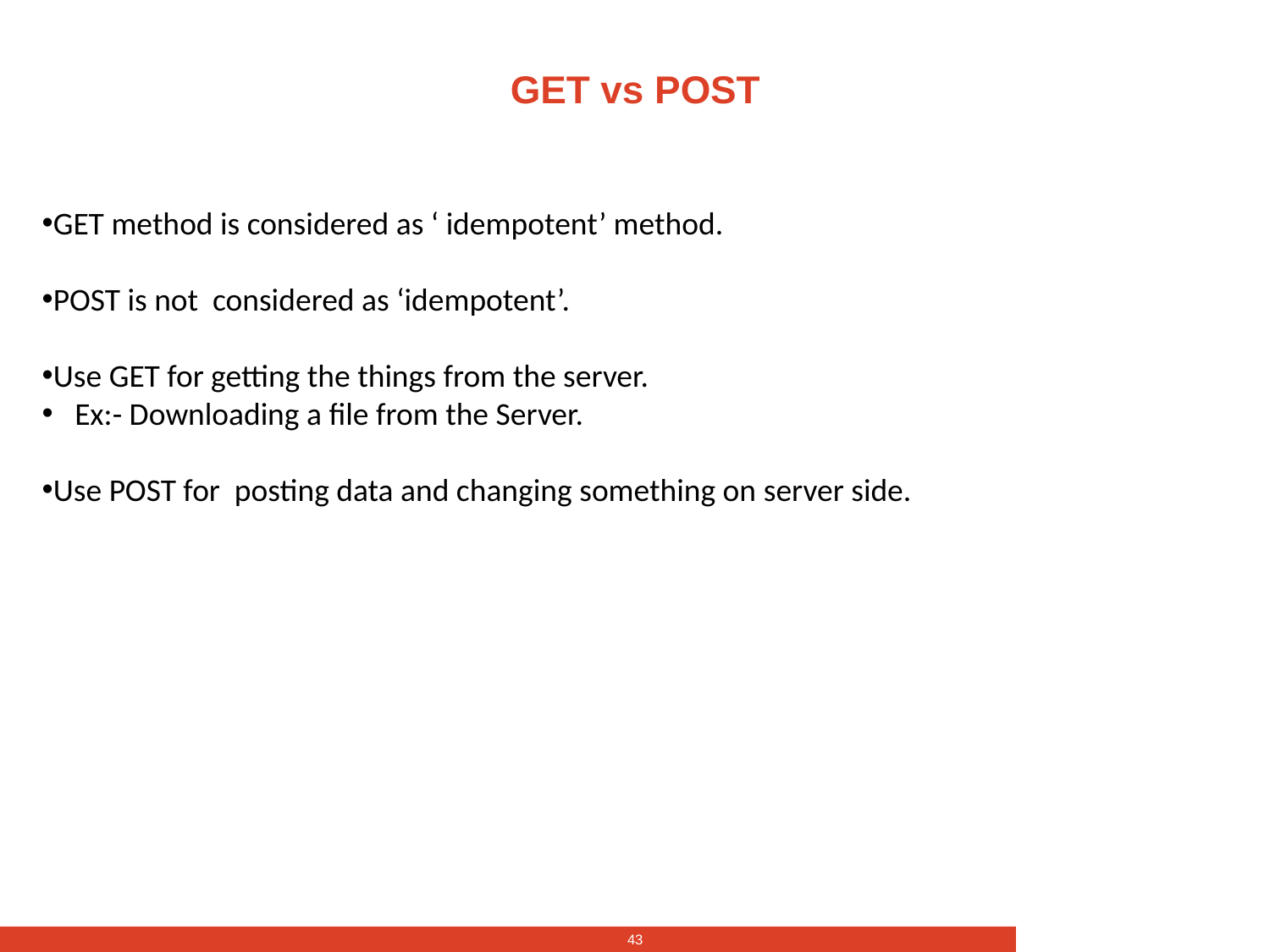

# GET vs POST
GET method is considered as ‘ idempotent’ method.

POST is not  considered as ‘idempotent’.

Use GET for getting the things from the server.
   Ex:- Downloading a file from the Server.

Use POST for  posting data and changing something on server side.